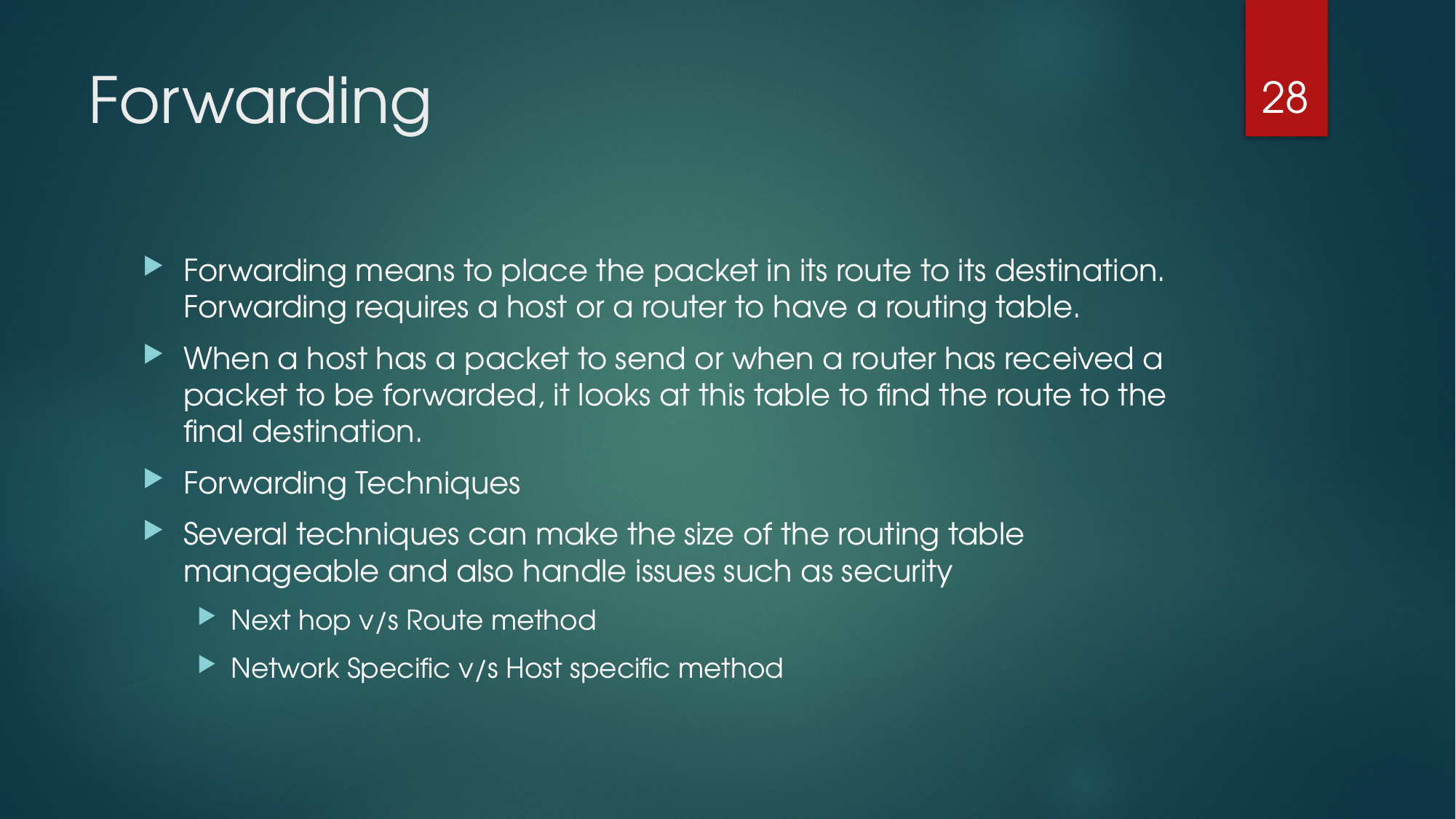

28
# Forwarding
Forwarding means to place the packet in its route to its destination. Forwarding requires a host or a router to have a routing table.
When a host has a packet to send or when a router has received a packet to be forwarded, it looks at this table to find the route to the final destination.
Forwarding Techniques
Several techniques can make the size of the routing table manageable and also handle issues such as security
Next hop v/s Route method
Network Specific v/s Host specific method